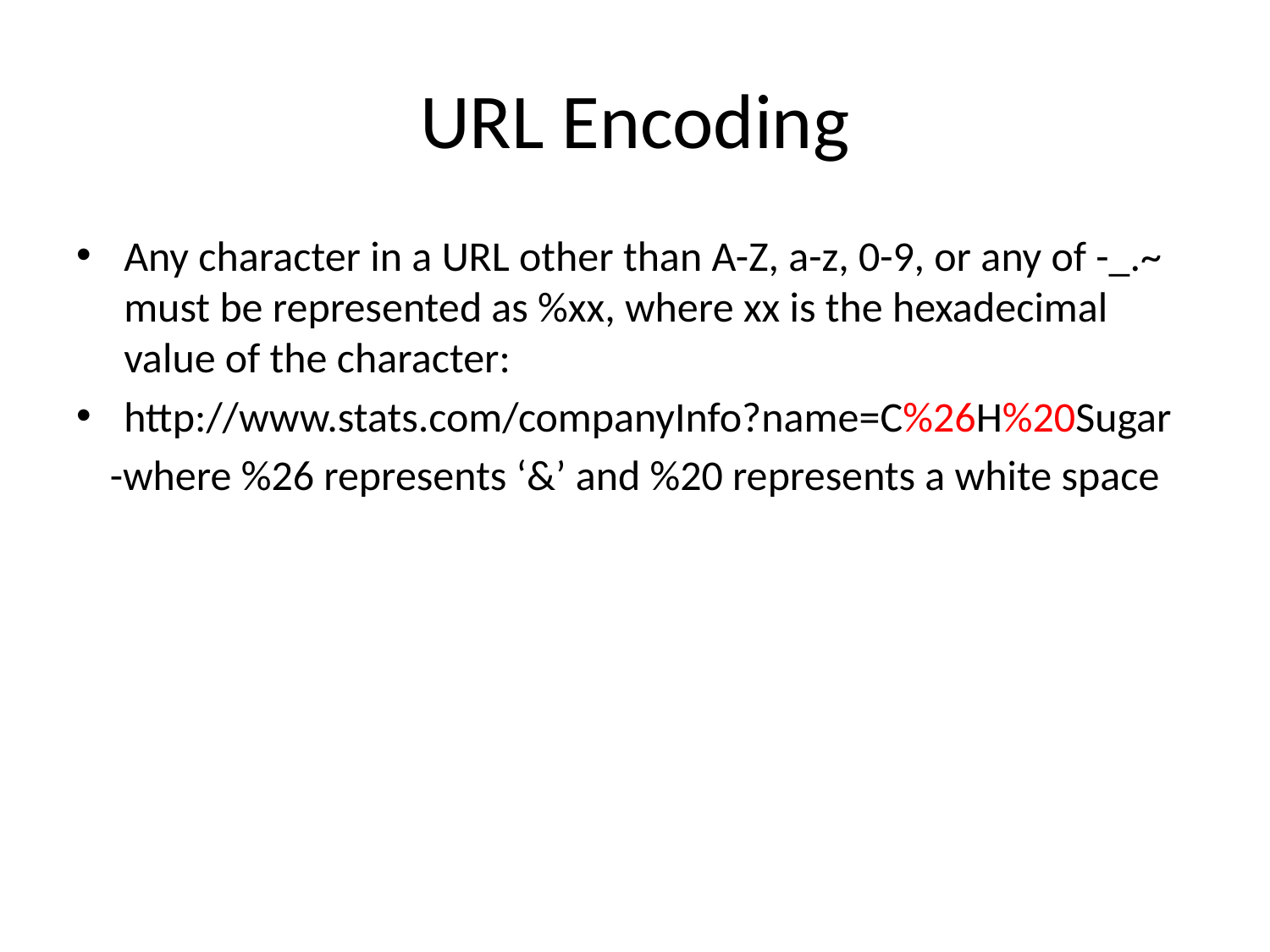

# URL Encoding
Any character in a URL other than A-Z, a-z, 0-9, or any of -_.~ must be represented as %xx, where xx is the hexadecimal value of the character:
http://www.stats.com/companyInfo?name=C%26H%20Sugar
-where %26 represents ‘&’ and %20 represents a white space